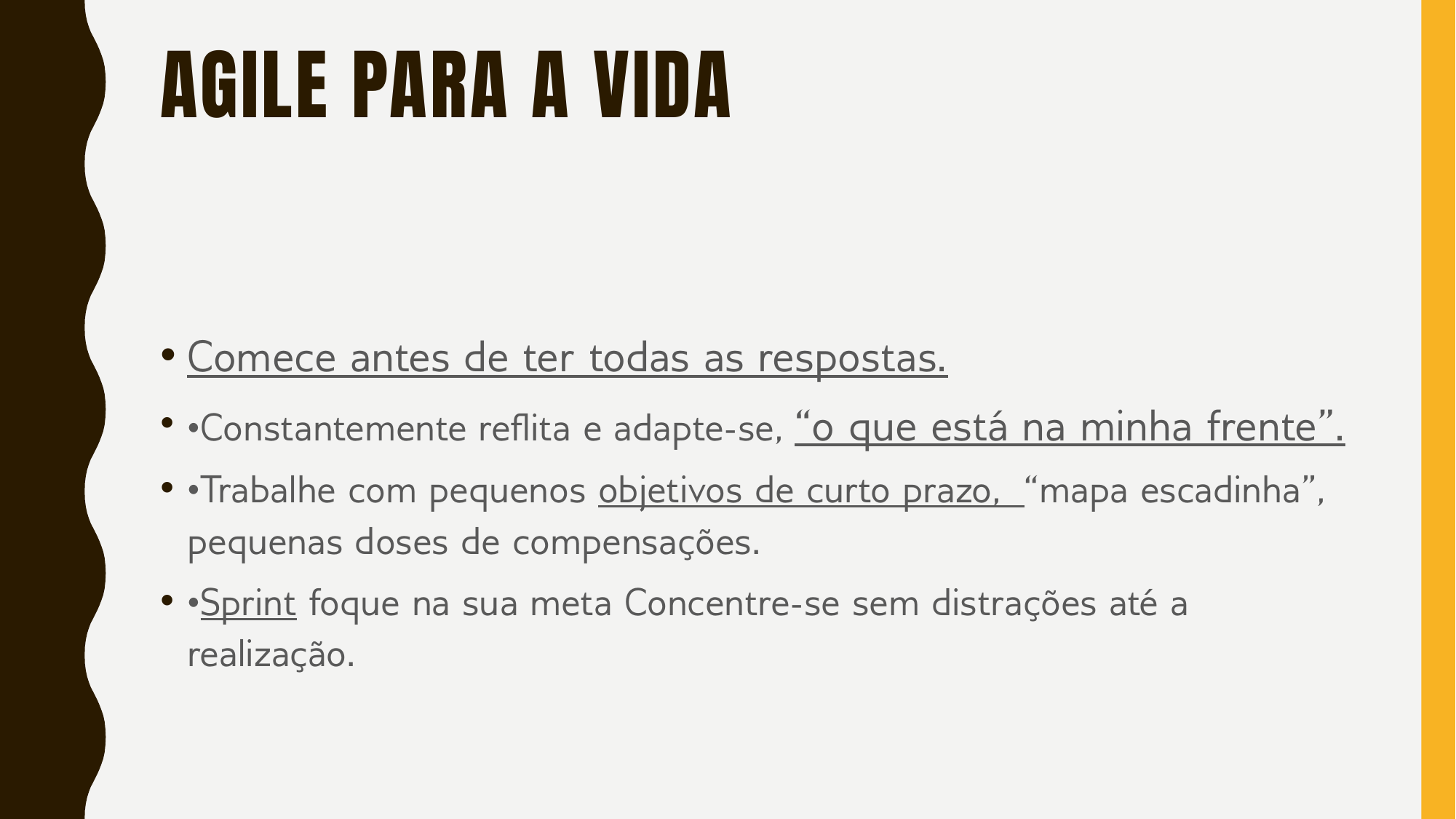

# AGILE PARA A VIDA

Comece antes de ter todas as respostas.
•Constantemente reflita e adapte-se, “o que está na minha frente”.
•Trabalhe com pequenos objetivos de curto prazo,  “mapa escadinha”, pequenas doses de compensações.
•Sprint foque na sua meta Concentre-se sem distrações até a realização.